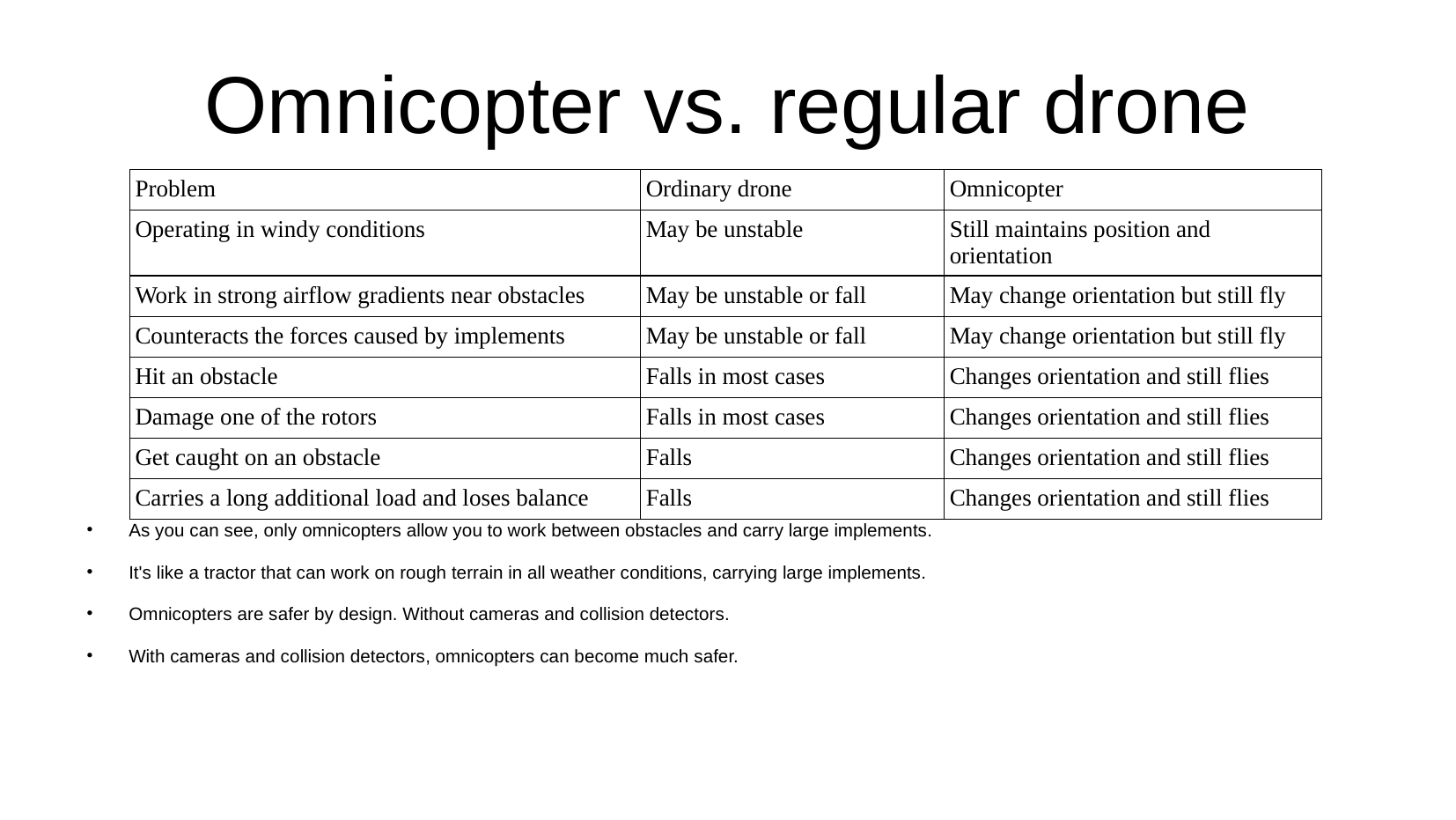

# Omnicopter vs. regular drone
| Problem | Ordinary drone | Omnicopter |
| --- | --- | --- |
| Operating in windy conditions | May be unstable | Still maintains position and orientation |
| Work in strong airflow gradients near obstacles | May be unstable or fall | May change orientation but still fly |
| Counteracts the forces caused by implements | May be unstable or fall | May change orientation but still fly |
| Hit an obstacle | Falls in most cases | Changes orientation and still flies |
| Damage one of the rotors | Falls in most cases | Changes orientation and still flies |
| Get caught on an obstacle | Falls | Changes orientation and still flies |
| Carries a long additional load and loses balance | Falls | Changes orientation and still flies |
As you can see, only omnicopters allow you to work between obstacles and carry large implements.
It's like a tractor that can work on rough terrain in all weather conditions, carrying large implements.
Omnicopters are safer by design. Without cameras and collision detectors.
With cameras and collision detectors, omnicopters can become much safer.